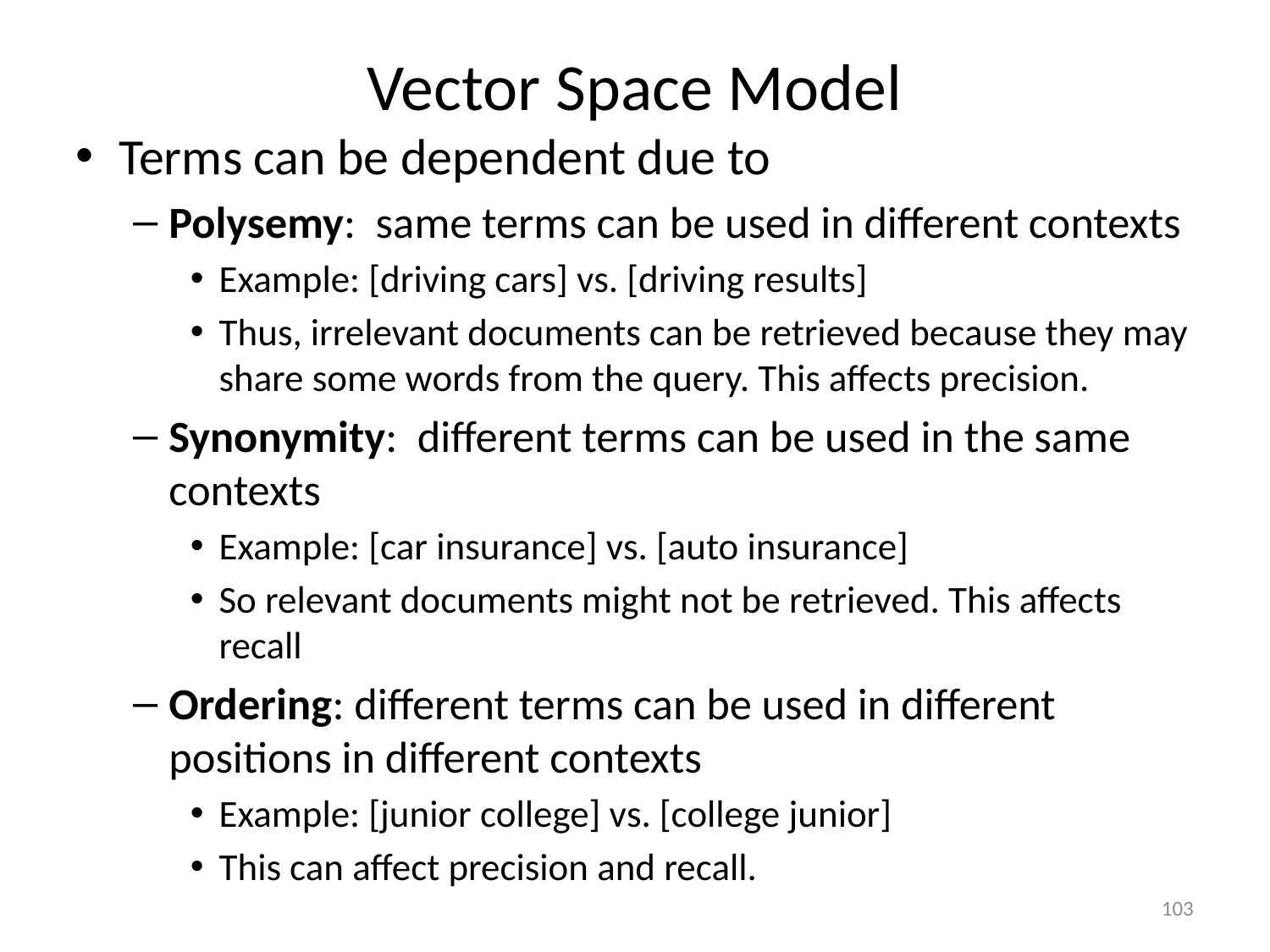

Vector Space Model
Terms can be dependent due to
Polysemy:  same terms can be used in different contexts
Example: [driving cars] vs. [driving results]
Thus, irrelevant documents can be retrieved because they may share some words from the query. This affects precision.
Synonymity:  different terms can be used in the same contexts
Example: [car insurance] vs. [auto insurance]
So relevant documents might not be retrieved. This affects recall
Ordering: different terms can be used in different positions in different contexts
Example: [junior college] vs. [college junior]
This can affect precision and recall.
103